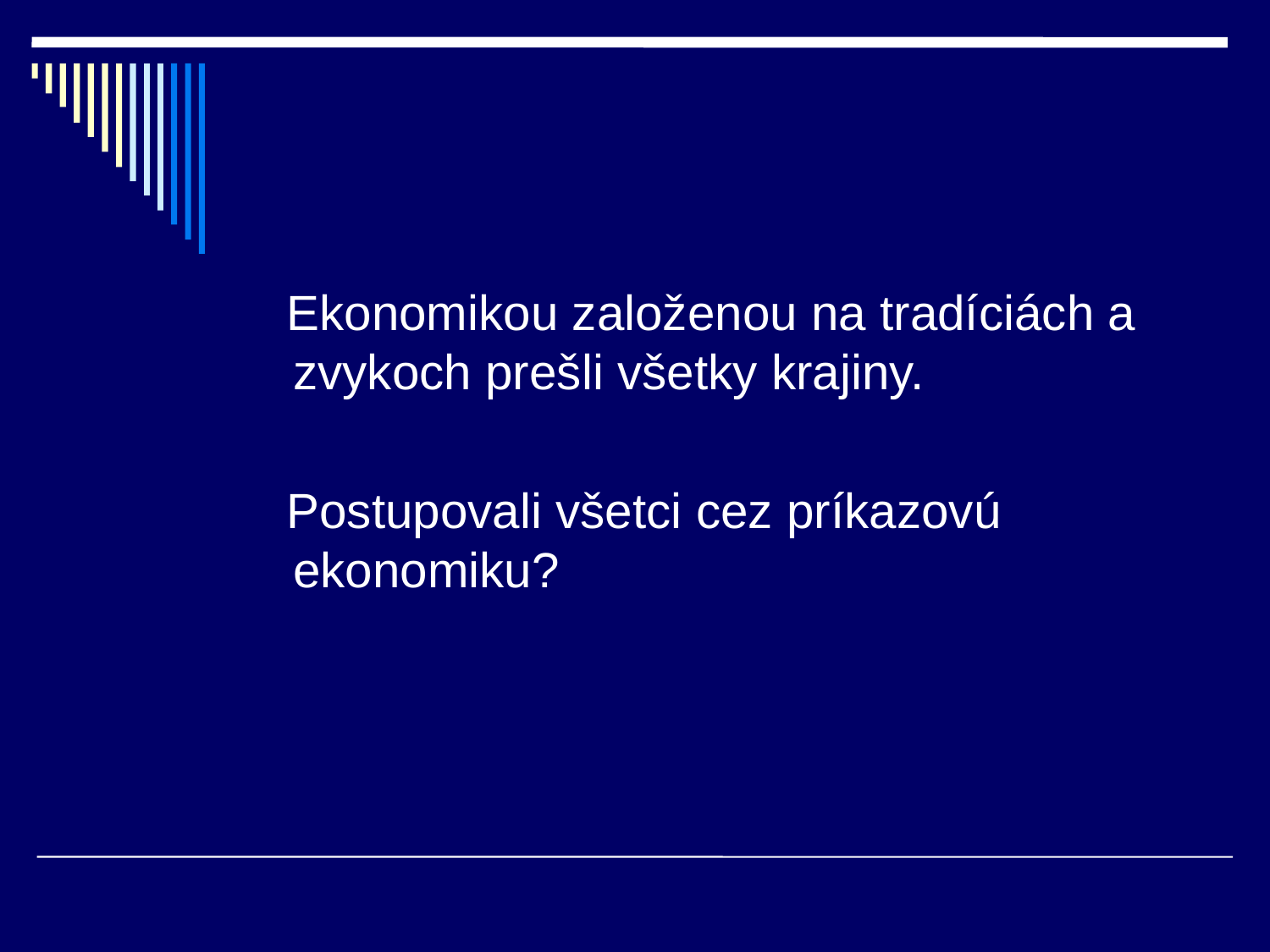

#
   Ekonomikou založenou na tradíciách a zvykoch prešli všetky krajiny.

   Postupovali všetci cez príkazovú ekonomiku?